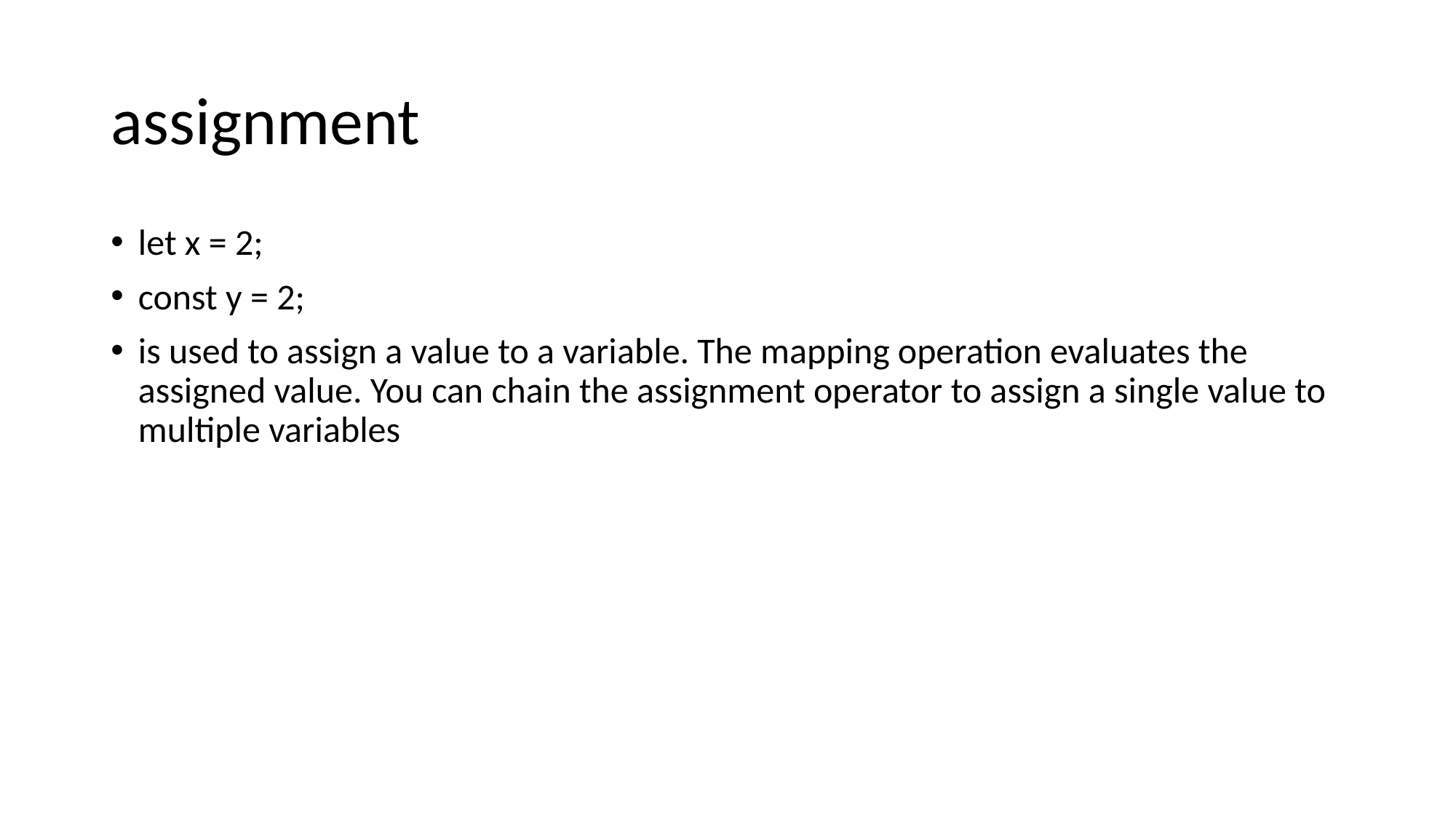

# assignment
let x = 2;
const y = 2;
is used to assign a value to a variable. The mapping operation evaluates the assigned value. You can chain the assignment operator to assign a single value to multiple variables